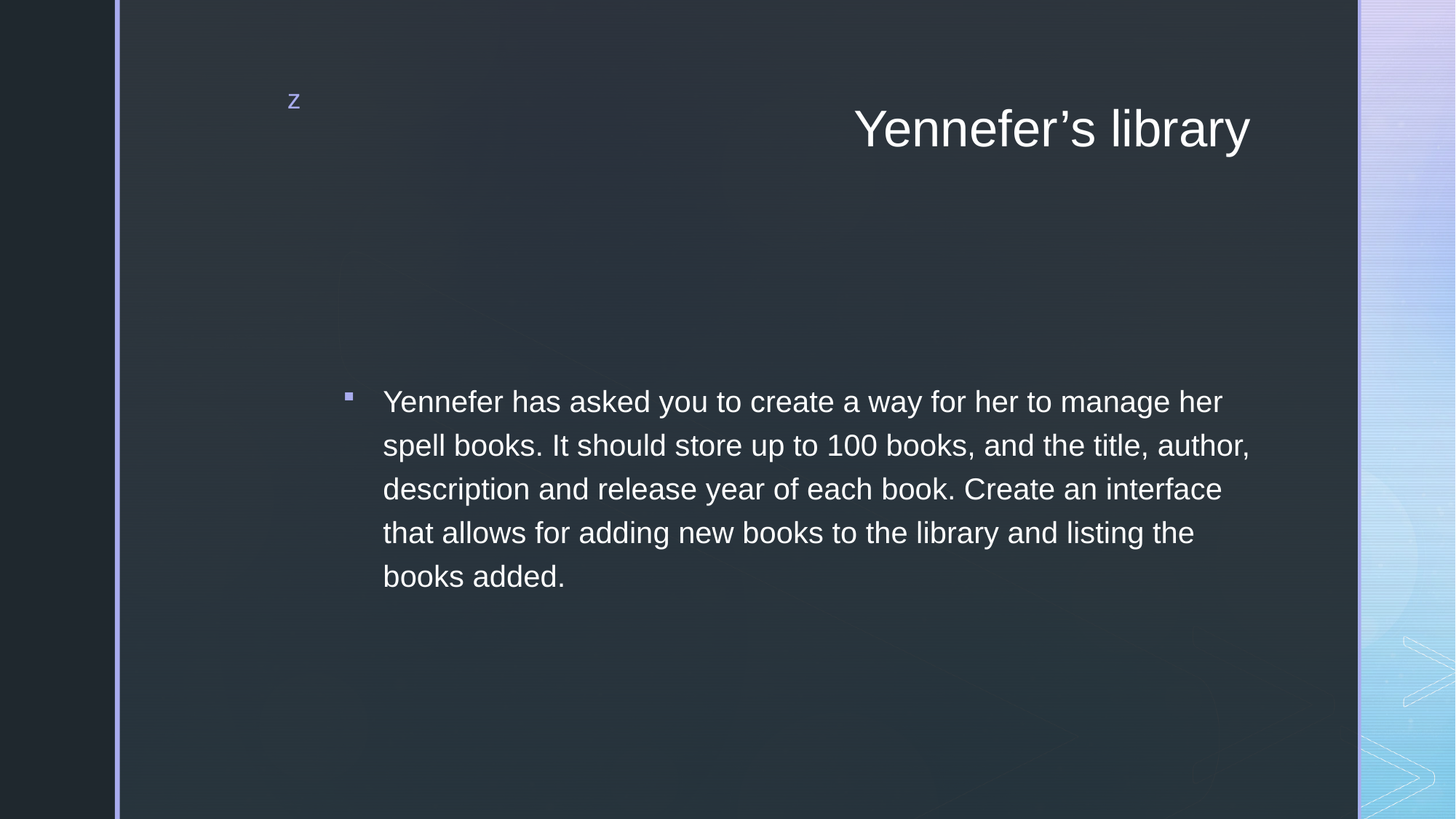

# Yennefer’s library
Yennefer has asked you to create a way for her to manage her spell books. It should store up to 100 books, and the title, author, description and release year of each book. Create an interface that allows for adding new books to the library and listing the books added.